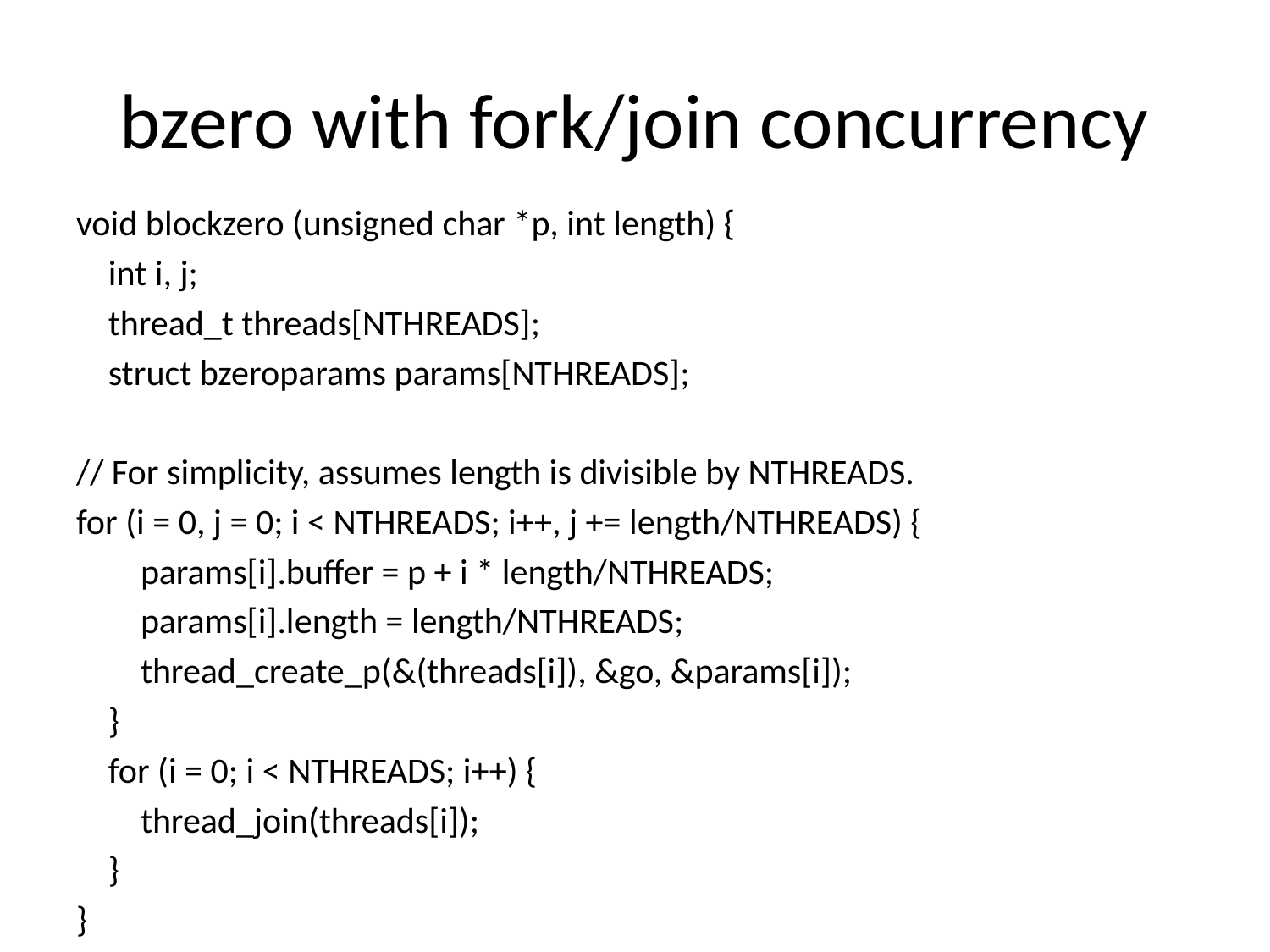

# bzero with fork/join concurrency
void blockzero (unsigned char *p, int length) {
    int i, j;
    thread_t threads[NTHREADS];
    struct bzeroparams params[NTHREADS];

// For simplicity, assumes length is divisible by NTHREADS.
for (i = 0, j = 0; i < NTHREADS; i++, j += length/NTHREADS) {
        params[i].buffer = p + i * length/NTHREADS;
        params[i].length = length/NTHREADS;
        thread_create_p(&(threads[i]), &go, &params[i]);
    }
    for (i = 0; i < NTHREADS; i++) {
        thread_join(threads[i]);
    }
}